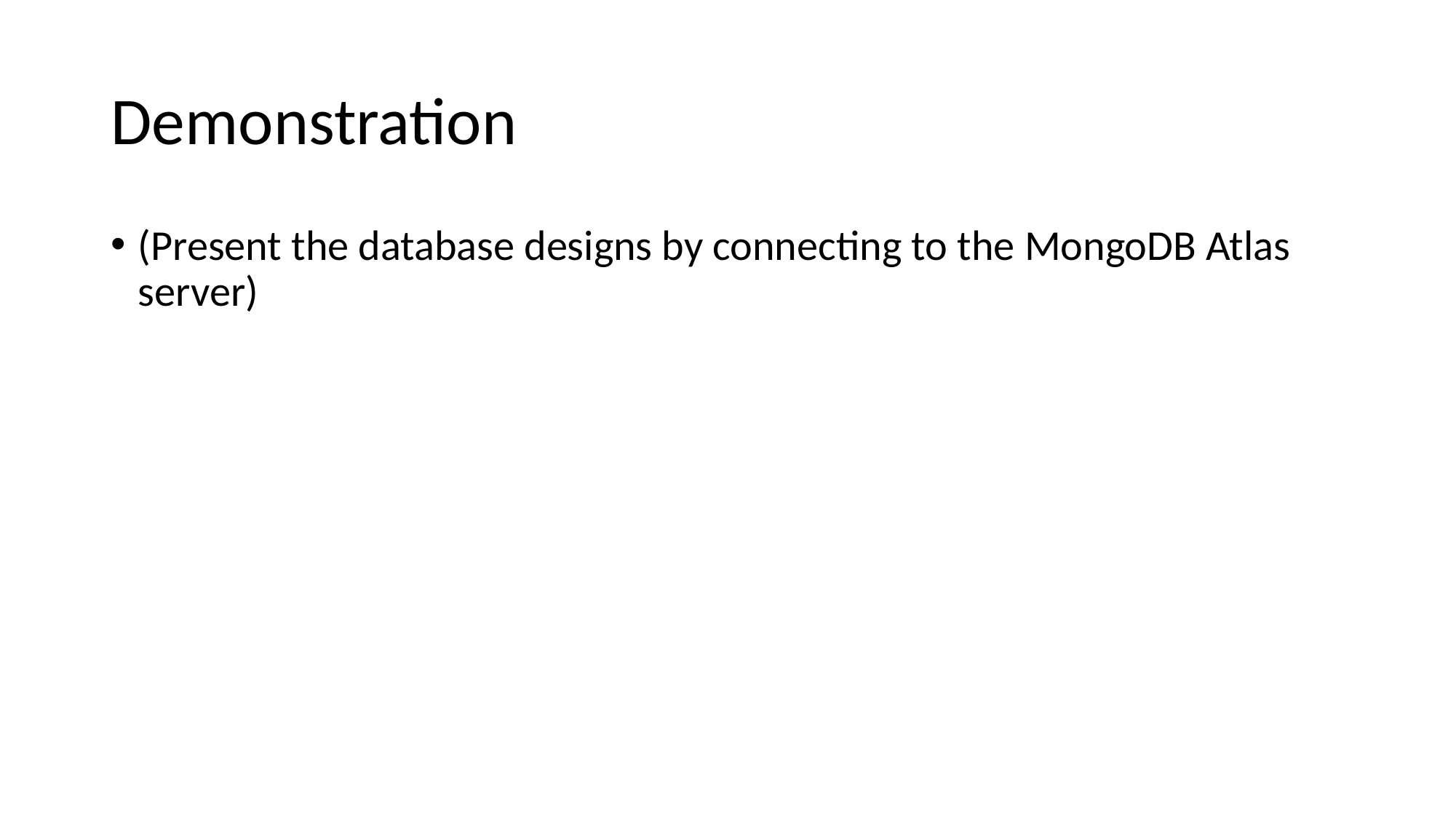

# Demonstration
(Present the database designs by connecting to the MongoDB Atlas server)